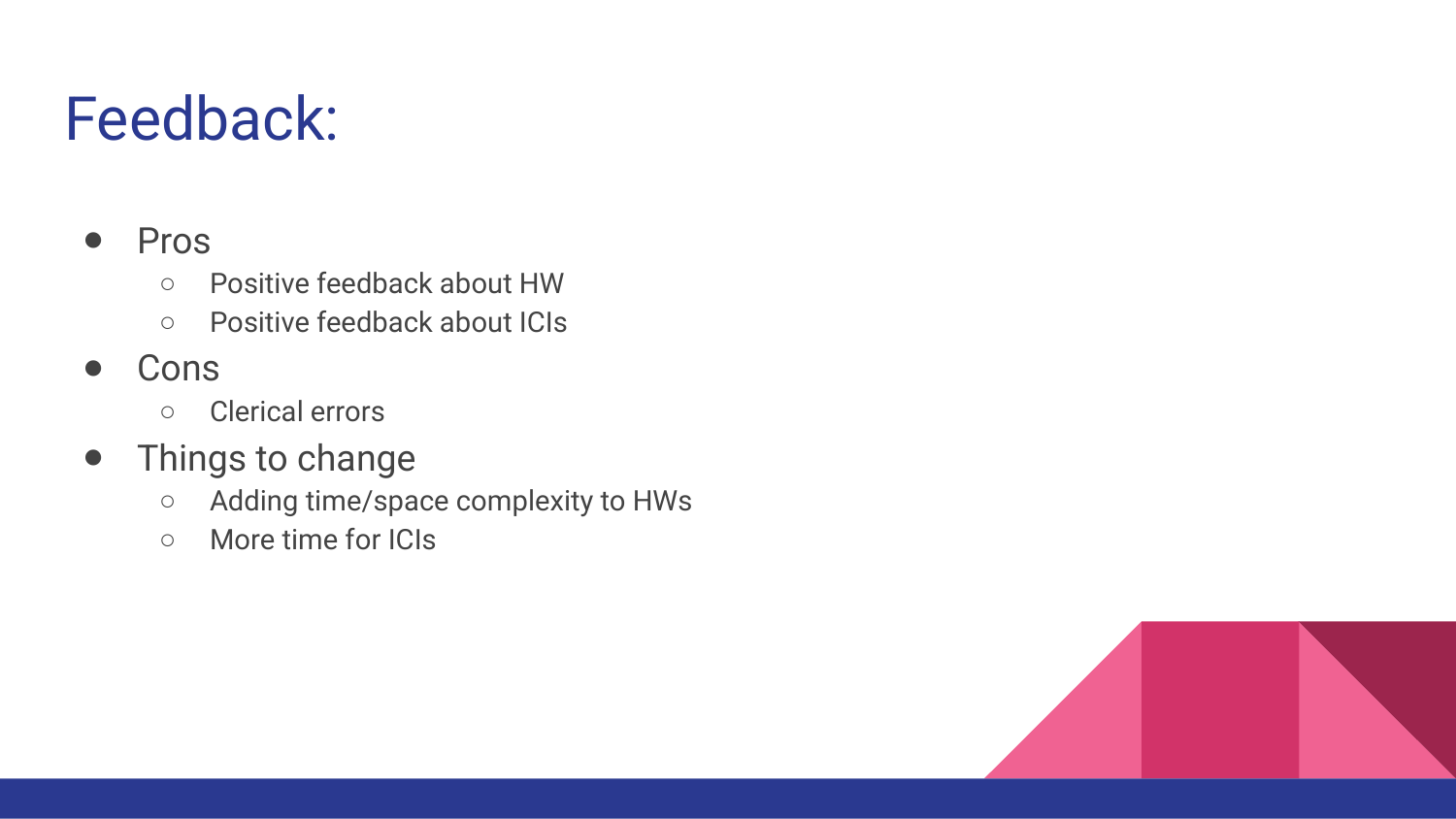

# Feedback:
Pros
Positive feedback about HW
Positive feedback about ICIs
Cons
Clerical errors
Things to change
Adding time/space complexity to HWs
More time for ICIs